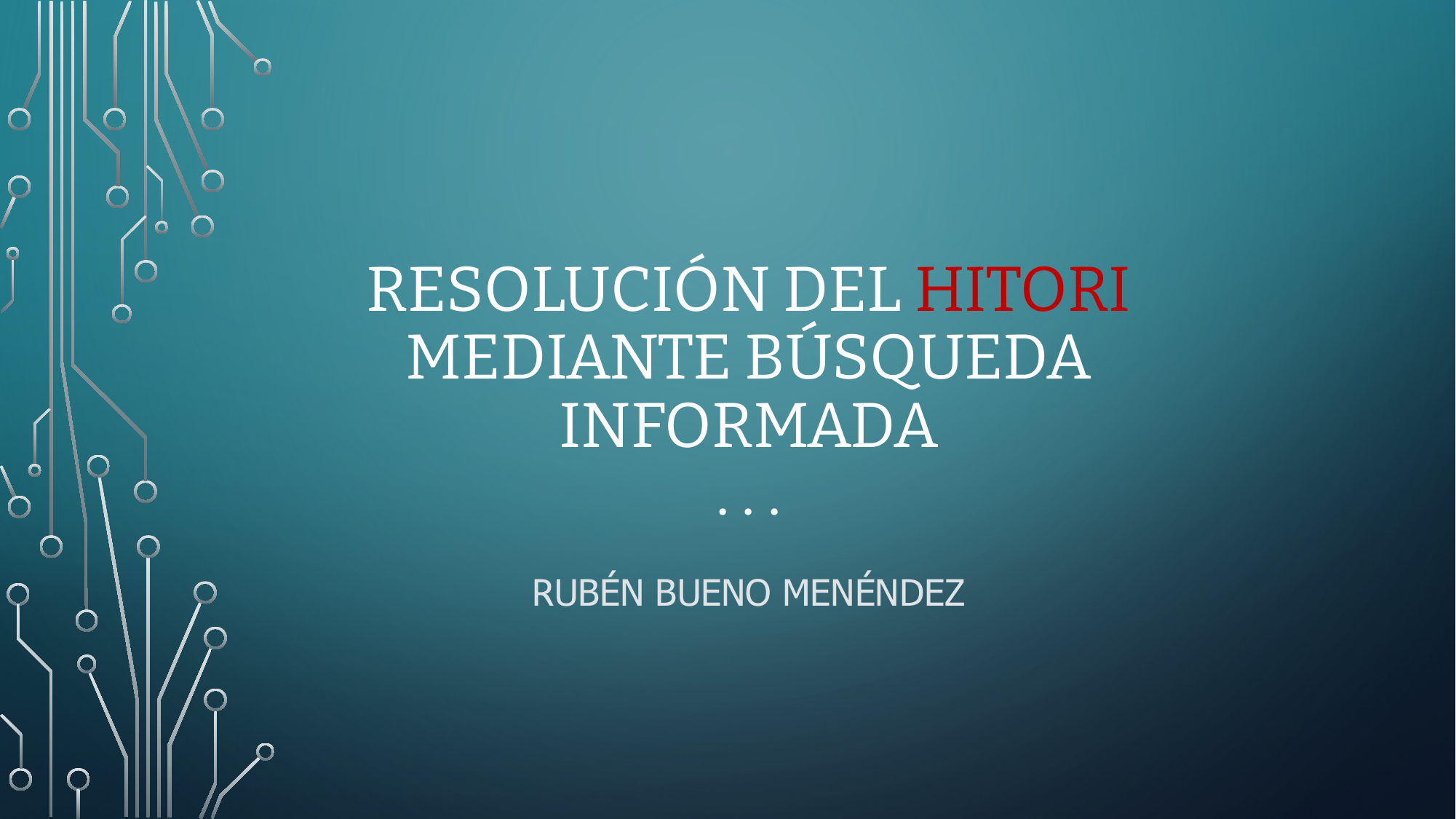

# Resolución del Hitori mediante búsqueda informada . . .
Rubén Bueno Menéndez